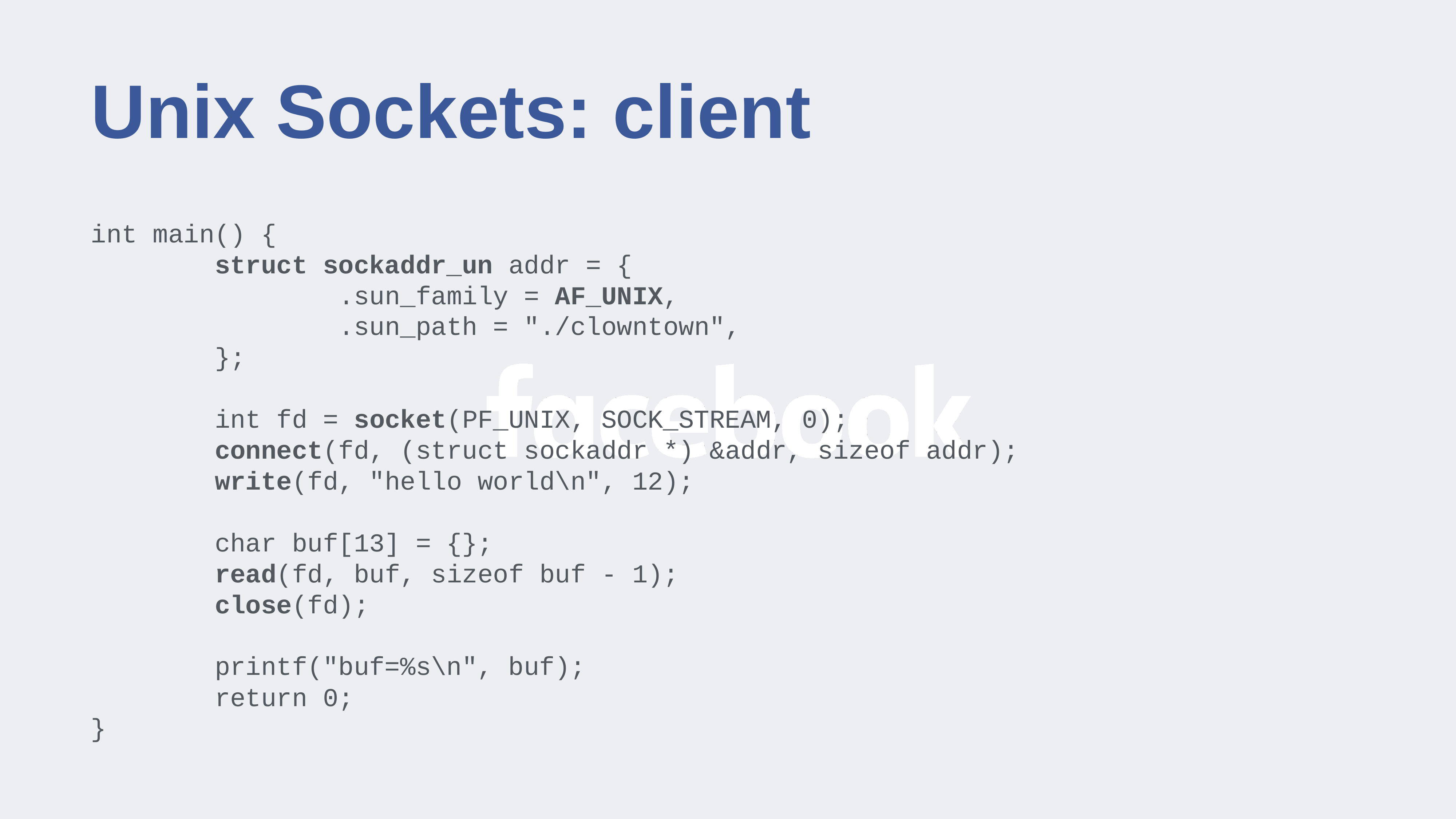

# Unix Sockets: client

int main() {
        struct sockaddr_un addr = {
                .sun_family = AF_UNIX,
                .sun_path = "./clowntown",
        };

        int fd = socket(PF_UNIX, SOCK_STREAM, 0);
        connect(fd, (struct sockaddr *) &addr, sizeof addr);
        write(fd, "hello world\n", 12);

        char buf[13] = {};
        read(fd, buf, sizeof buf - 1);
        close(fd);

        printf("buf=%s\n", buf);
        return 0;
}